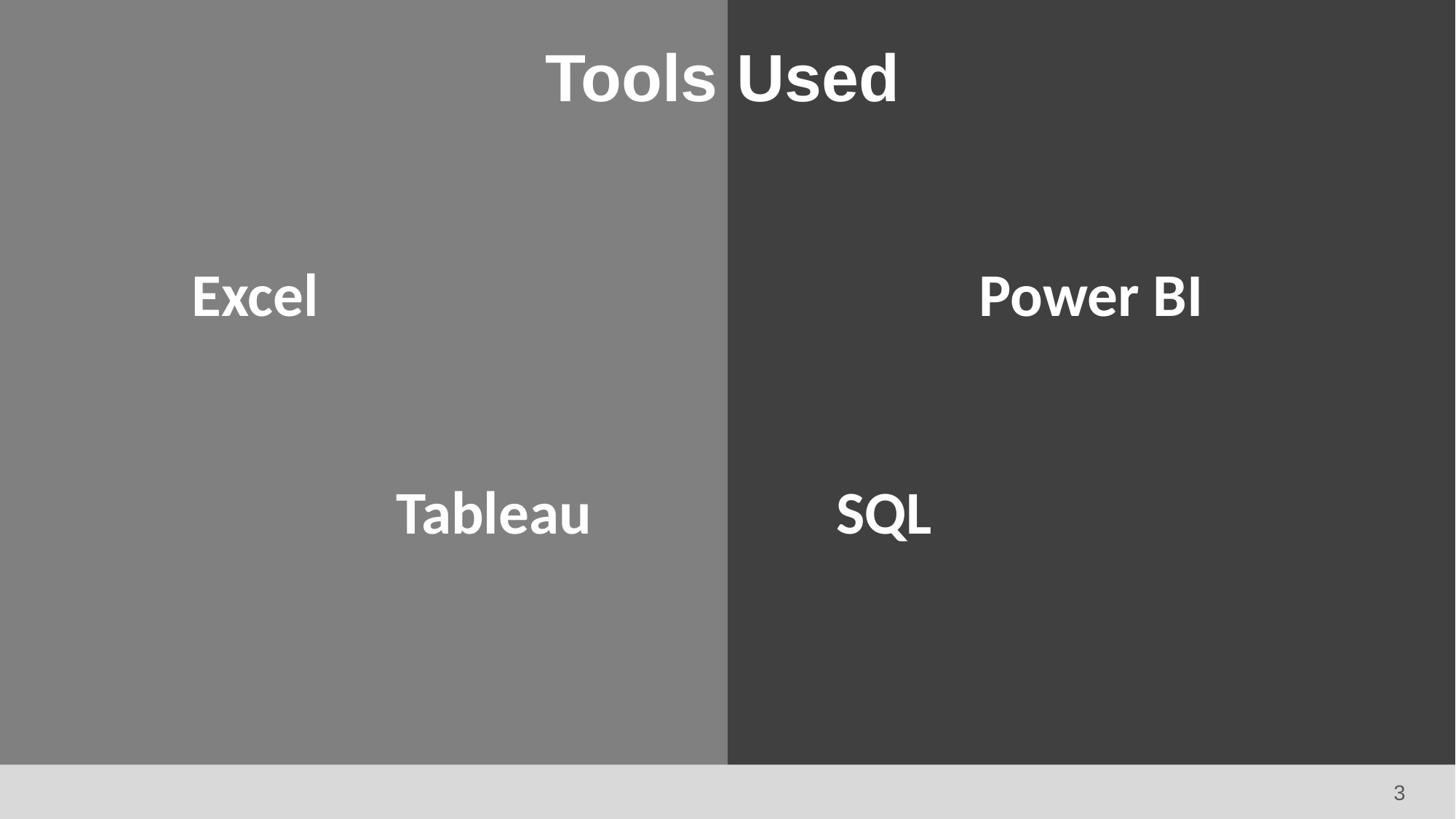

Tools Used

Excel
Power BI
SQL
Tableau

3